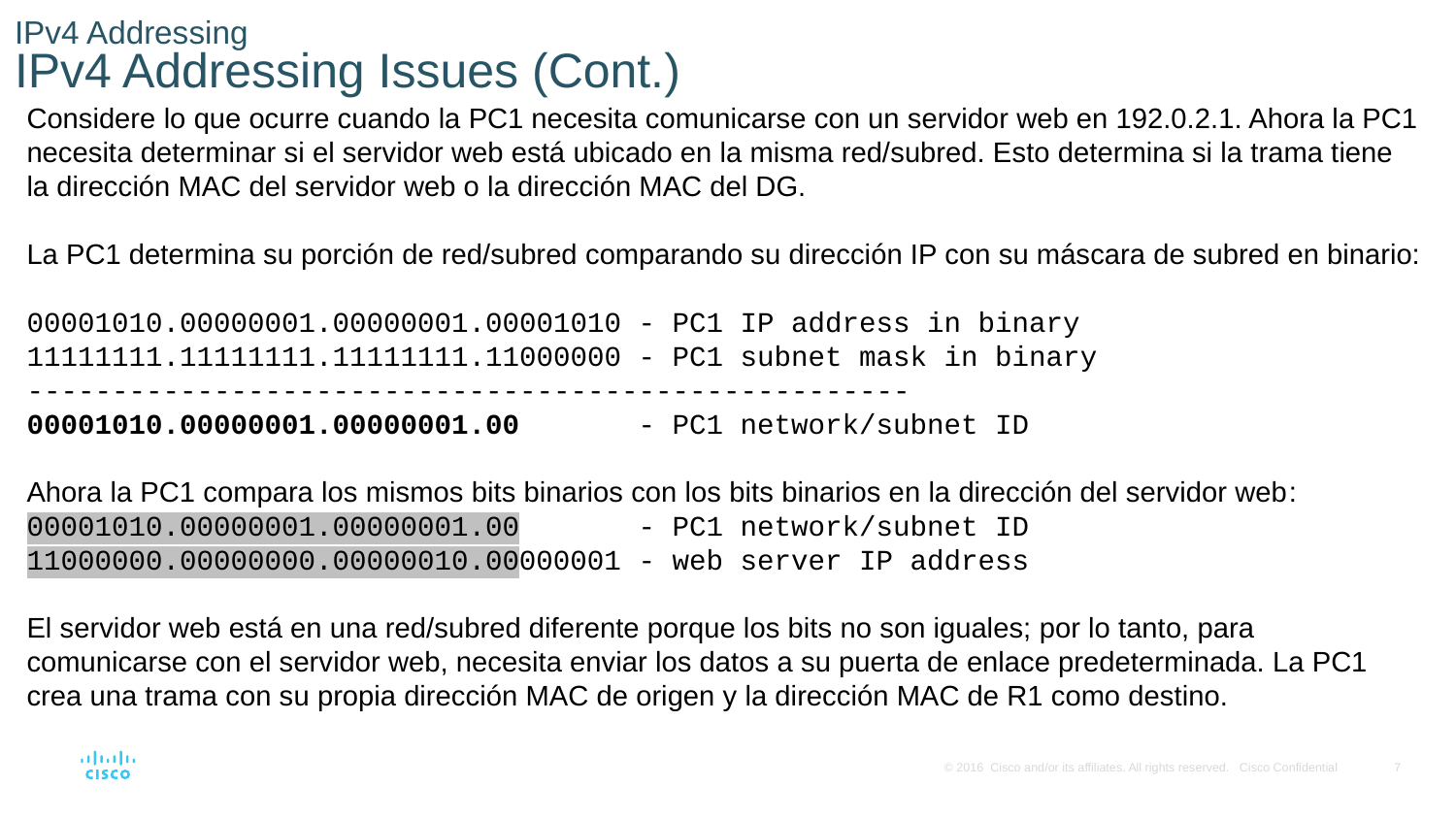

# IPv4 Addressing IPv4 Addressing Issues (Cont.)
Considere lo que ocurre cuando la PC1 necesita comunicarse con un servidor web en 192.0.2.1. Ahora la PC1 necesita determinar si el servidor web está ubicado en la misma red/subred. Esto determina si la trama tiene la dirección MAC del servidor web o la dirección MAC del DG.

La PC1 determina su porción de red/subred comparando su dirección IP con su máscara de subred en binario:
00001010.00000001.00000001.00001010 - PC1 IP address in binary
11111111.11111111.11111111.11000000 - PC1 subnet mask in binary
----------------------------------------------------
00001010.00000001.00000001.00       - PC1 network/subnet ID

Ahora la PC1 compara los mismos bits binarios con los bits binarios en la dirección del servidor web:
00001010.00000001.00000001.00       - PC1 network/subnet ID
11000000.00000000.00000010.00000001 - web server IP address

El servidor web está en una red/subred diferente porque los bits no son iguales; por lo tanto, para comunicarse con el servidor web, necesita enviar los datos a su puerta de enlace predeterminada. La PC1 crea una trama con su propia dirección MAC de origen y la dirección MAC de R1 como destino.